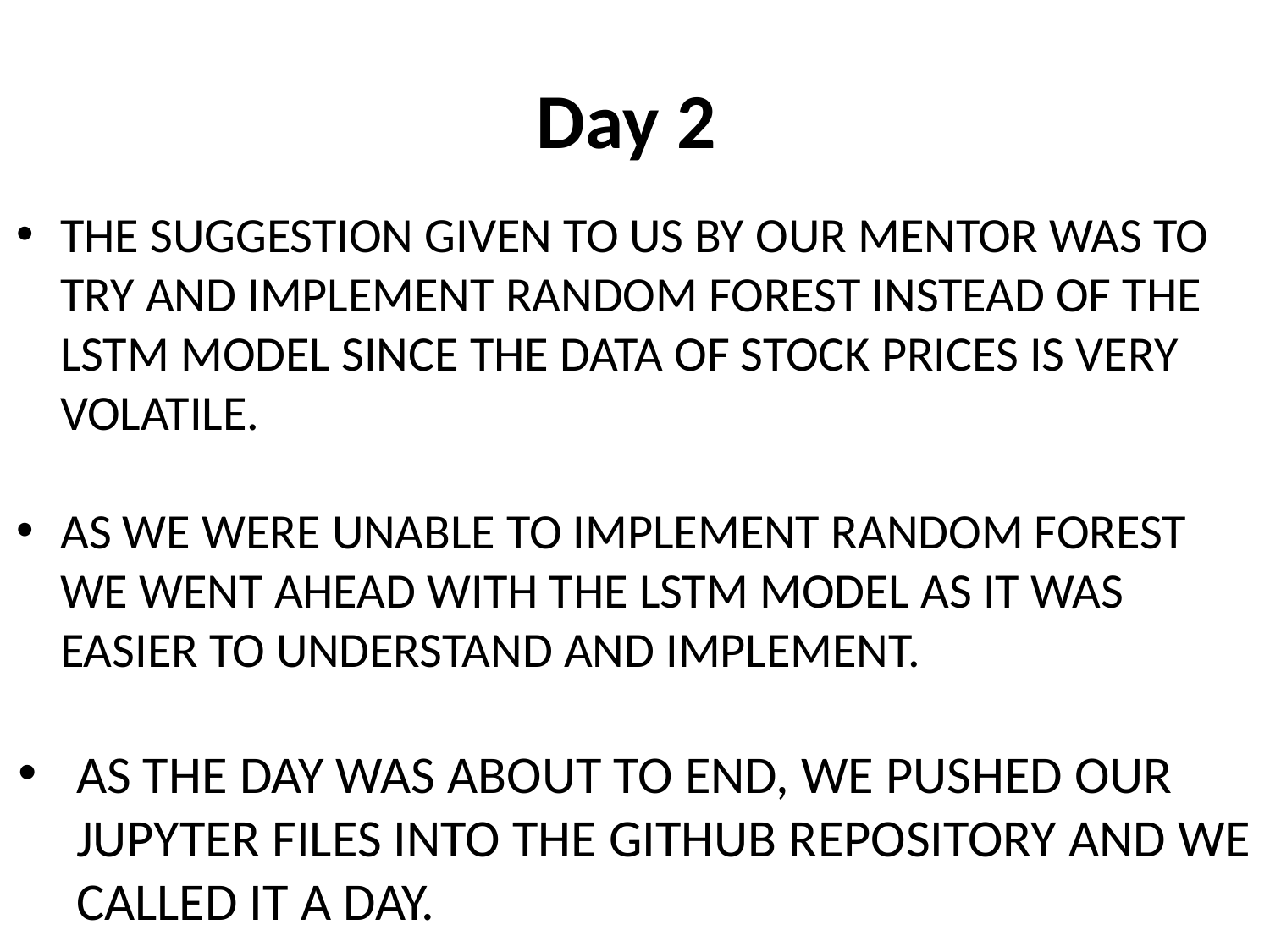

# Day 2
THE SUGGESTION GIVEN TO US BY OUR MENTOR WAS TO TRY AND IMPLEMENT RANDOM FOREST INSTEAD OF THE LSTM MODEL SINCE THE DATA OF STOCK PRICES IS VERY VOLATILE.

AS WE WERE UNABLE TO IMPLEMENT RANDOM FOREST WE WENT AHEAD WITH THE LSTM MODEL AS IT WAS EASIER TO UNDERSTAND AND IMPLEMENT.

AS THE DAY WAS ABOUT TO END, WE PUSHED OUR JUPYTER FILES INTO THE GITHUB REPOSITORY AND WE CALLED IT A DAY.